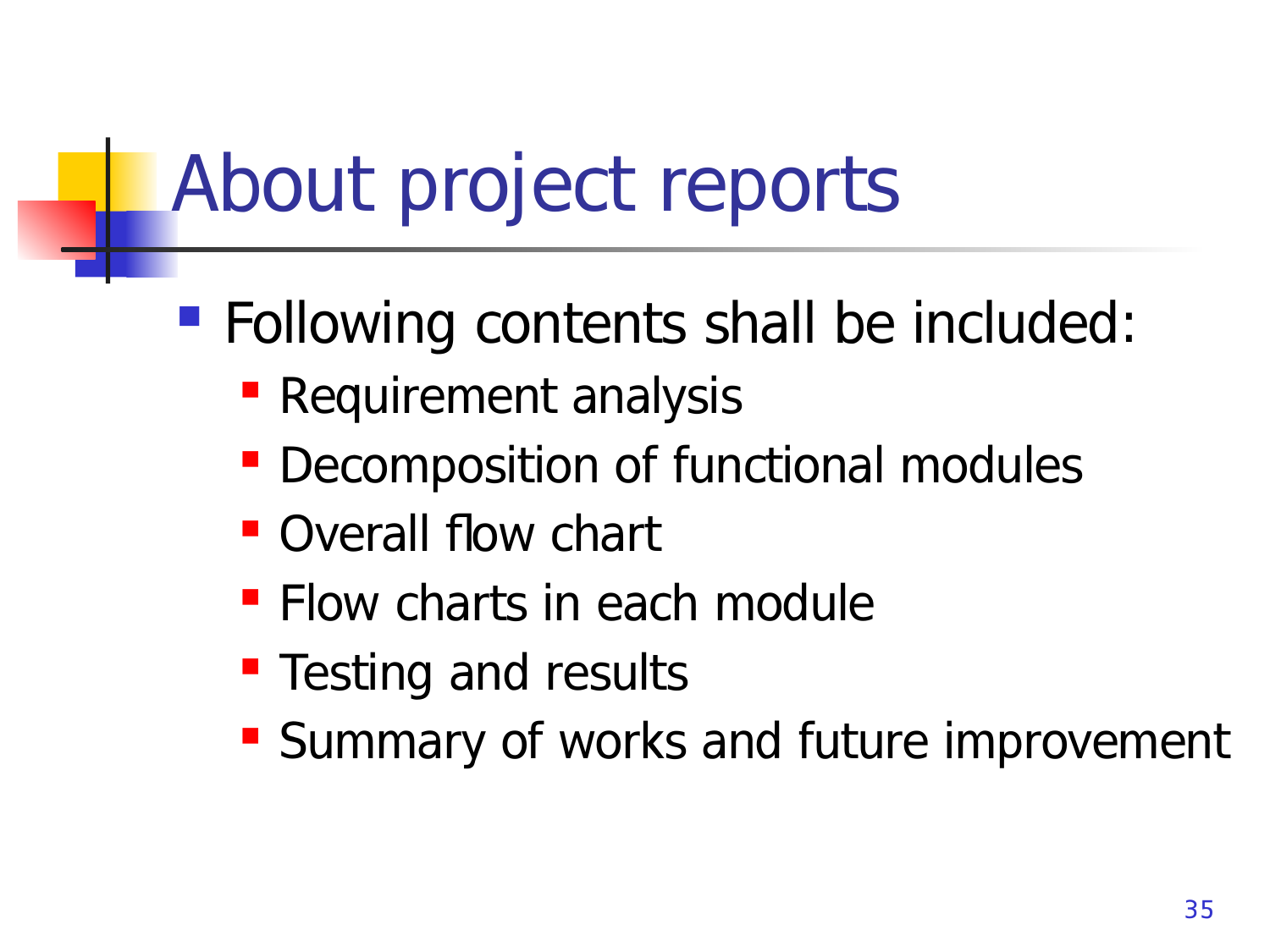

# About project reports
Following contents shall be included:
Requirement analysis
Decomposition of functional modules
Overall flow chart
Flow charts in each module
Testing and results
Summary of works and future improvement
35